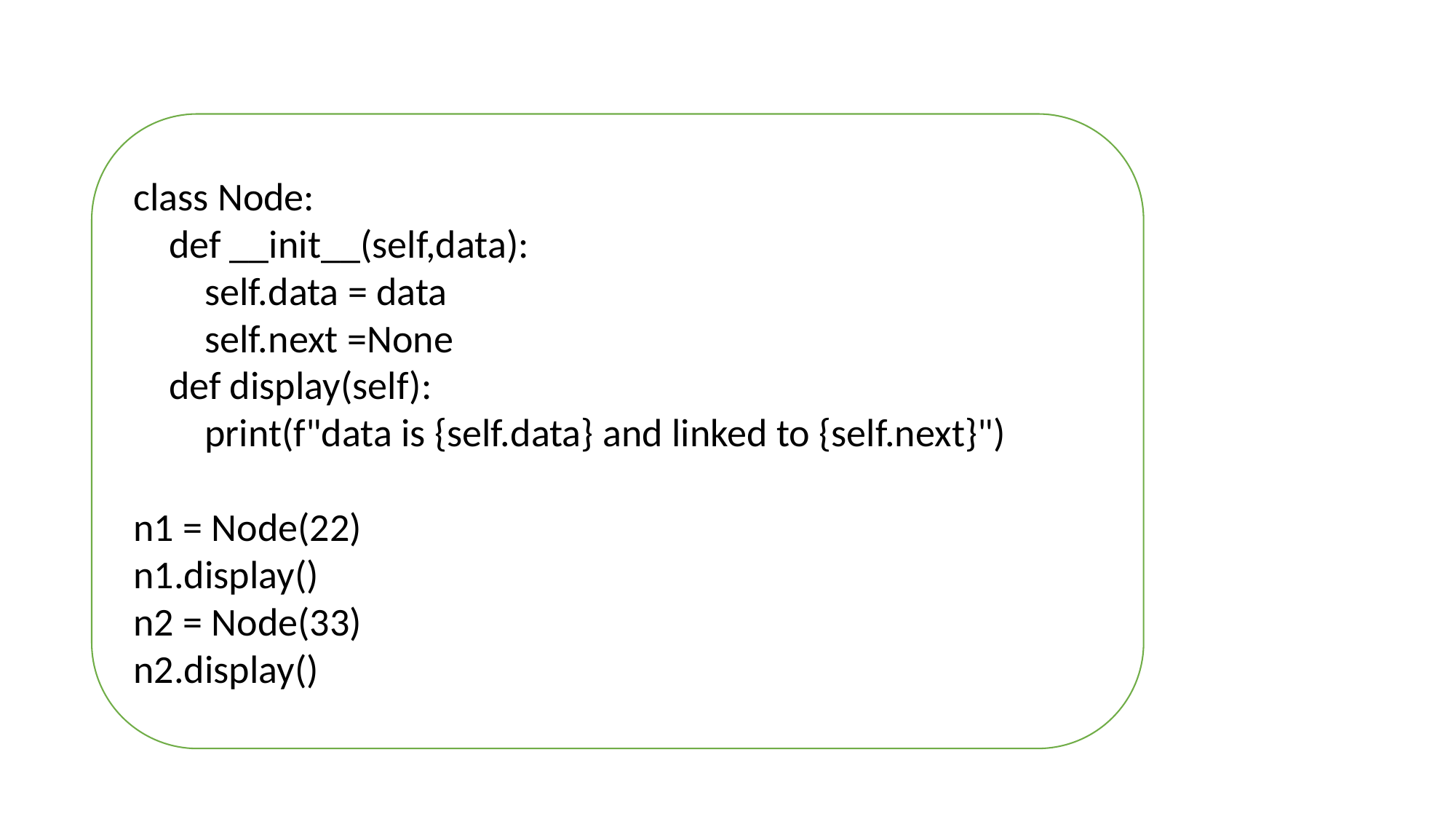

#
class Node:
    def __init__(self,data):
        self.data = data
        self.next =None
    def display(self):
        print(f"data is {self.data} and linked to {self.next}")

n1 = Node(22)
n1.display()
n2 = Node(33)
n2.display()